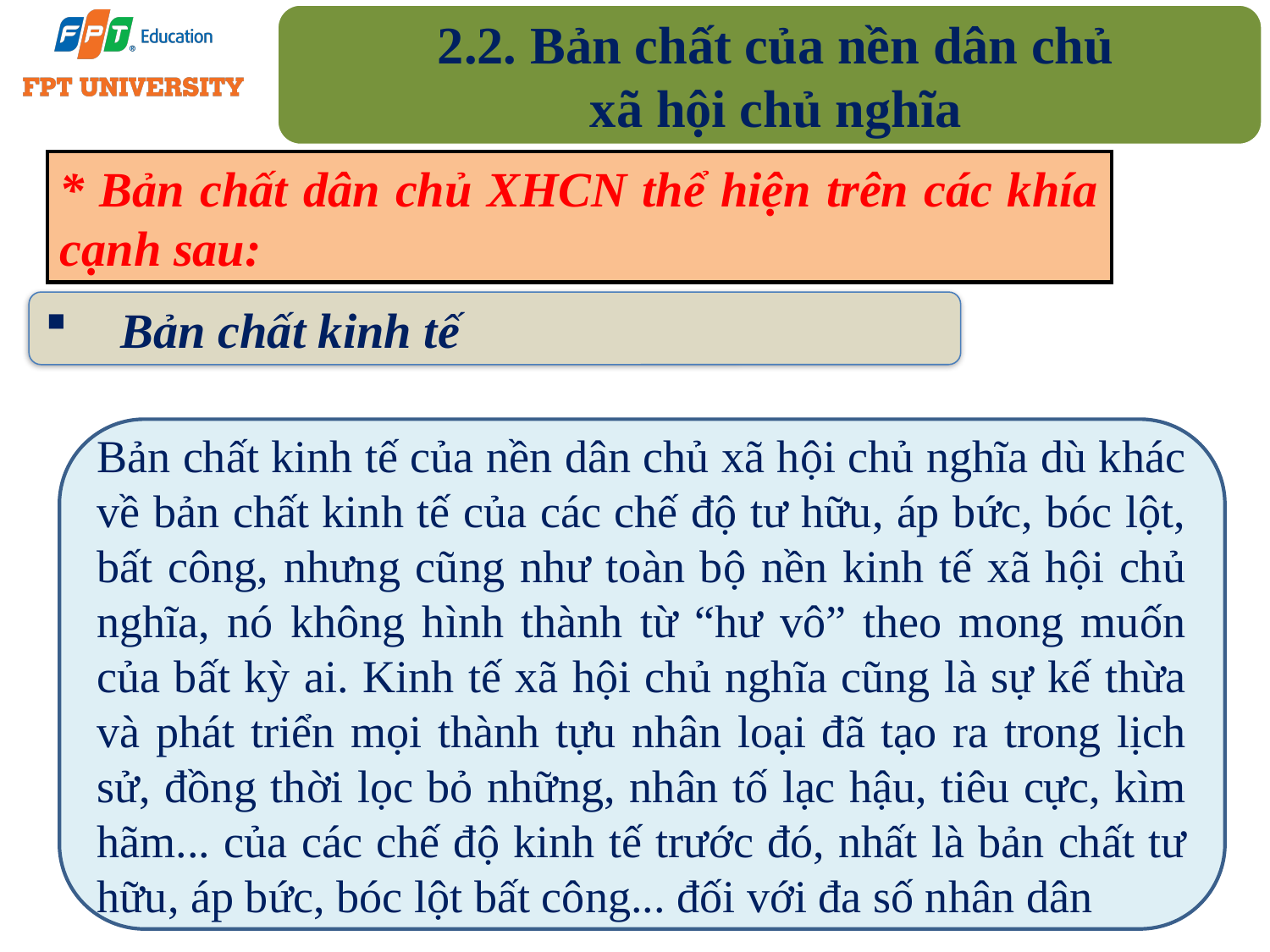

2.2. Bản chất của nền dân chủ
xã hội chủ nghĩa
* Bản chất dân chủ XHCN thể hiện trên các khía cạnh sau:
 Bản chất kinh tế
Bản chất kinh tế của nền dân chủ xã hội chủ nghĩa dù khác về bản chất kinh tế của các chế độ tư hữu, áp bức, bóc lột, bất công, nhưng cũng như toàn bộ nền kinh tế xã hội chủ nghĩa, nó không hình thành từ “hư vô” theo mong muốn của bất kỳ ai. Kinh tế xã hội chủ nghĩa cũng là sự kế thừa và phát triển mọi thành tựu nhân loại đã tạo ra trong lịch sử, đồng thời lọc bỏ những, nhân tố lạc hậu, tiêu cực, kìm hãm... của các chế độ kinh tế trước đó, nhất là bản chất tư hữu, áp bức, bóc lột bất công... đối với đa số nhân dân